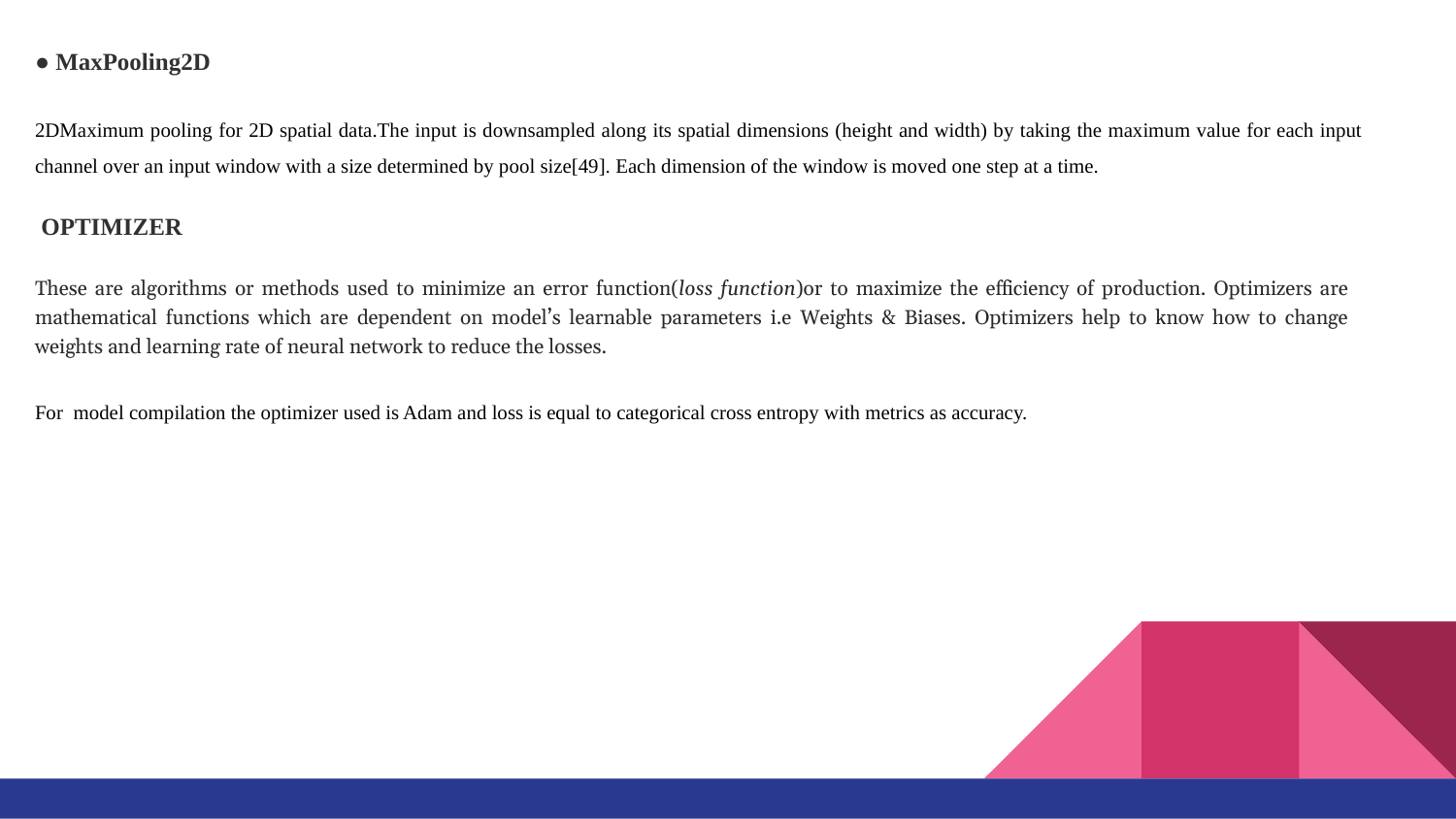

● MaxPooling2D
2DMaximum pooling for 2D spatial data.The input is downsampled along its spatial dimensions (height and width) by taking the maximum value for each input channel over an input window with a size determined by pool size[49]. Each dimension of the window is moved one step at a time.
 OPTIMIZER
These are algorithms or methods used to minimize an error function(loss function)or to maximize the efficiency of production. Optimizers are mathematical functions which are dependent on model’s learnable parameters i.e Weights & Biases. Optimizers help to know how to change weights and learning rate of neural network to reduce the losses.
For  model compilation the optimizer used is Adam and loss is equal to categorical cross entropy with metrics as accuracy.